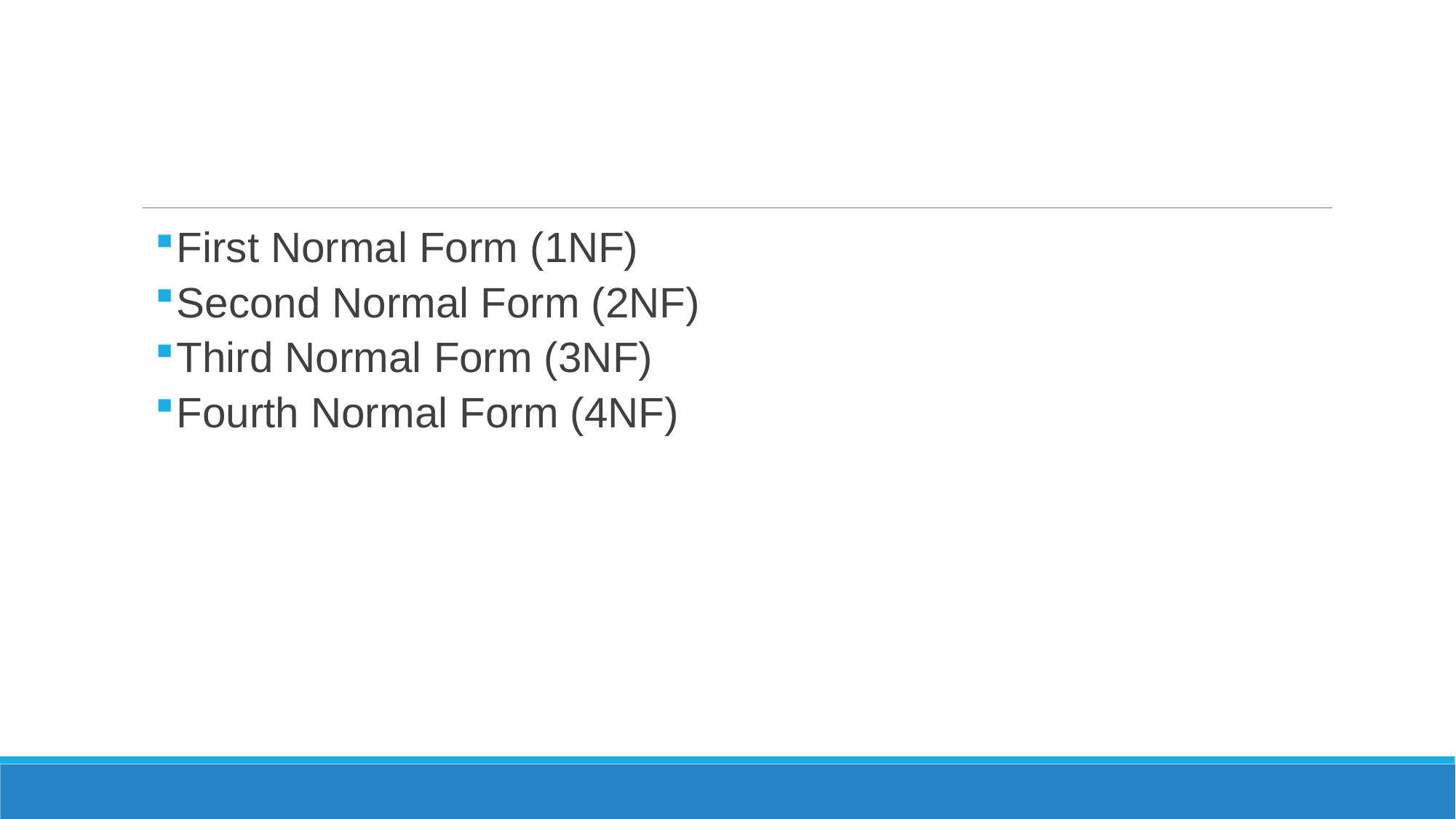

First Normal Form (1NF)
Second Normal Form (2NF)
Third Normal Form (3NF)
Fourth Normal Form (4NF)